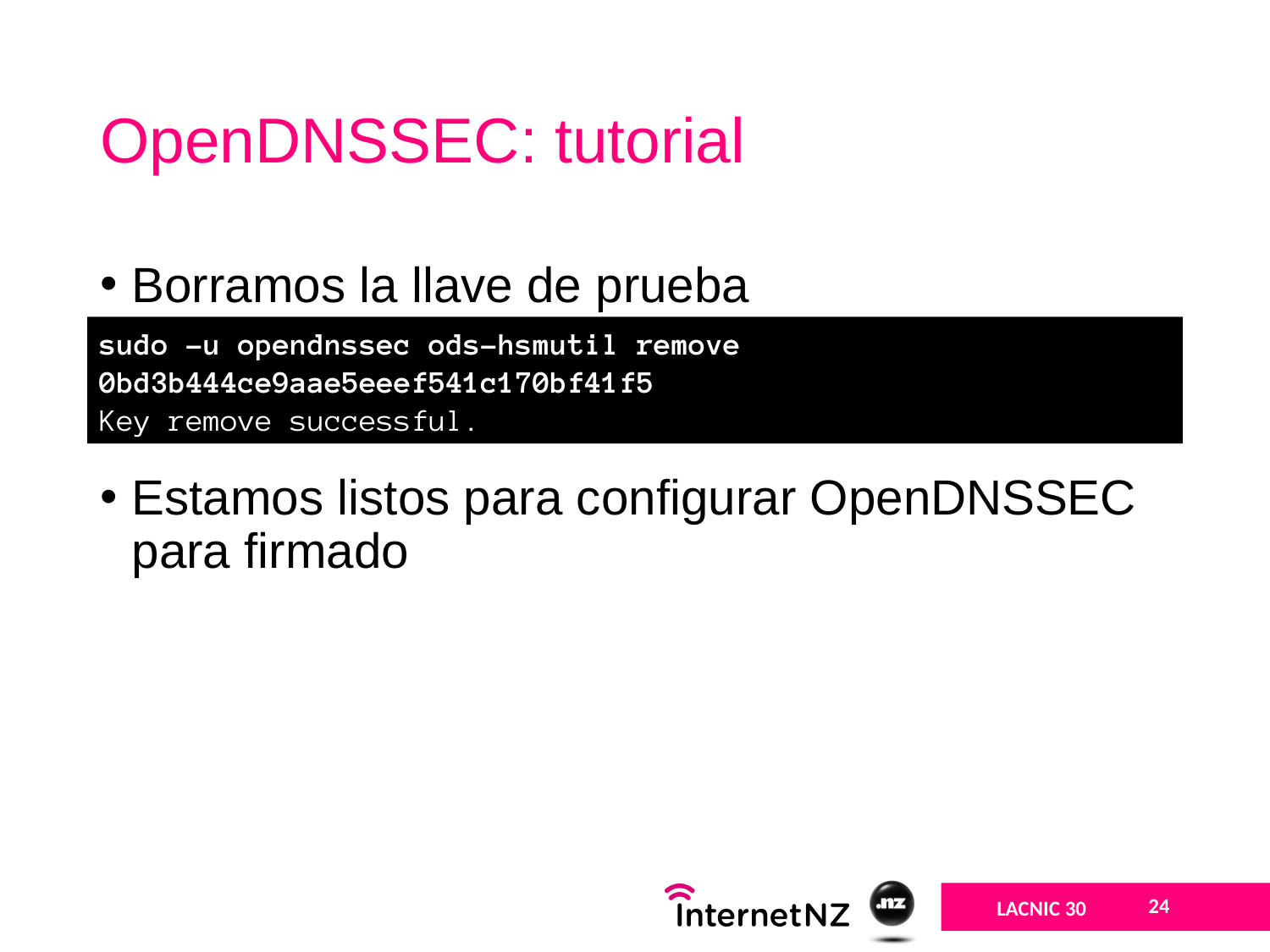

# OpenDNSSEC: tutorial
Borramos la llave de prueba

Estamos listos para configurar OpenDNSSEC para firmado
sudo -u opendnssec ods-hsmutil remove 0bd3b444ce9aae5eeef541c170bf41f5
Key remove successful.
24
LACNIC 30